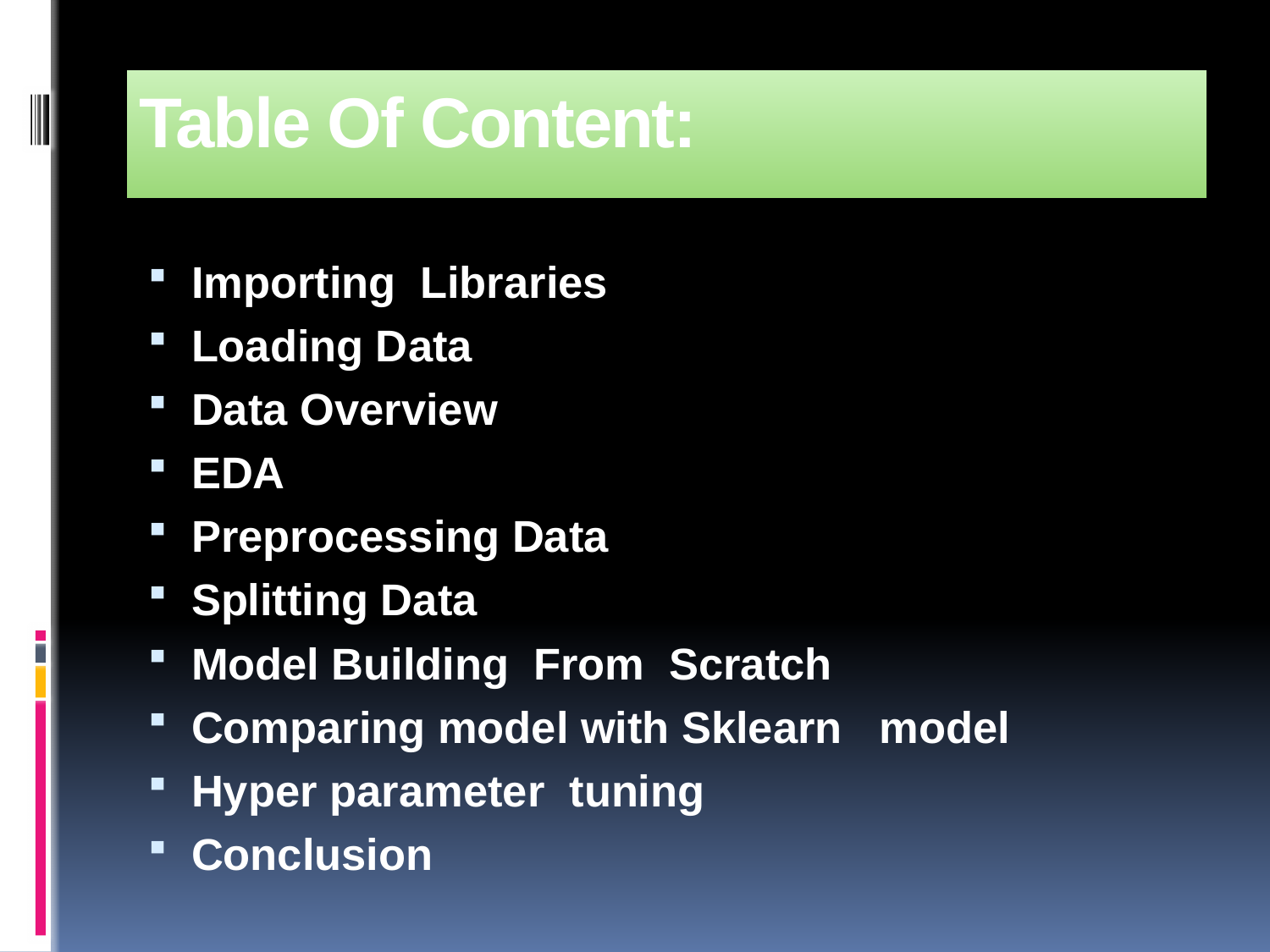

# Table Of Content:
Importing  Libraries
Loading Data
Data Overview
EDA
Preprocessing Data
Splitting Data
Model Building  From  Scratch
Comparing model with Sklearn   model
Hyper parameter  tuning
Conclusion